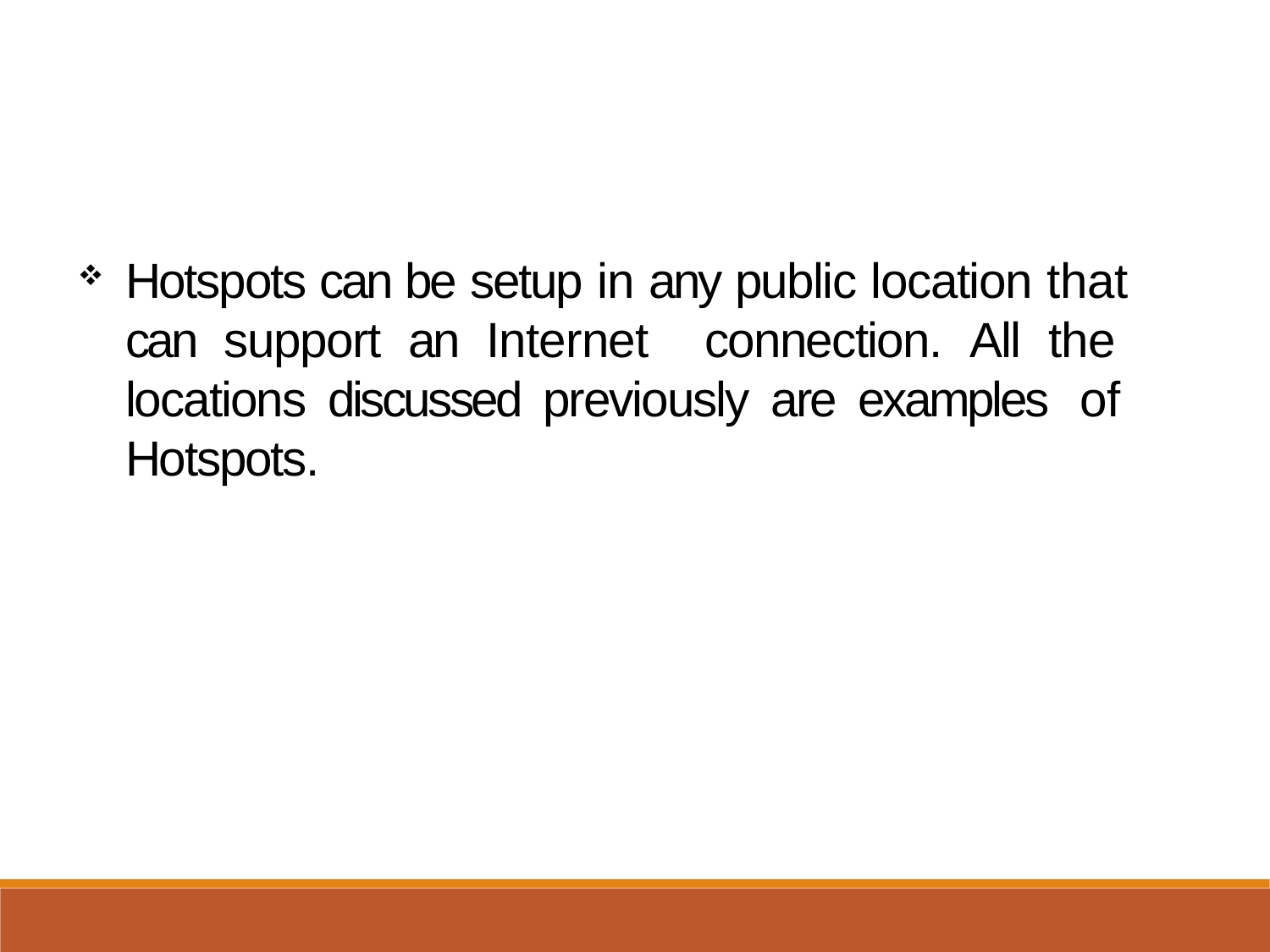

Hotspots can be setup in any public location that  can support an Internet  connection. All the  locations discussed previously are examples of  Hotspots.